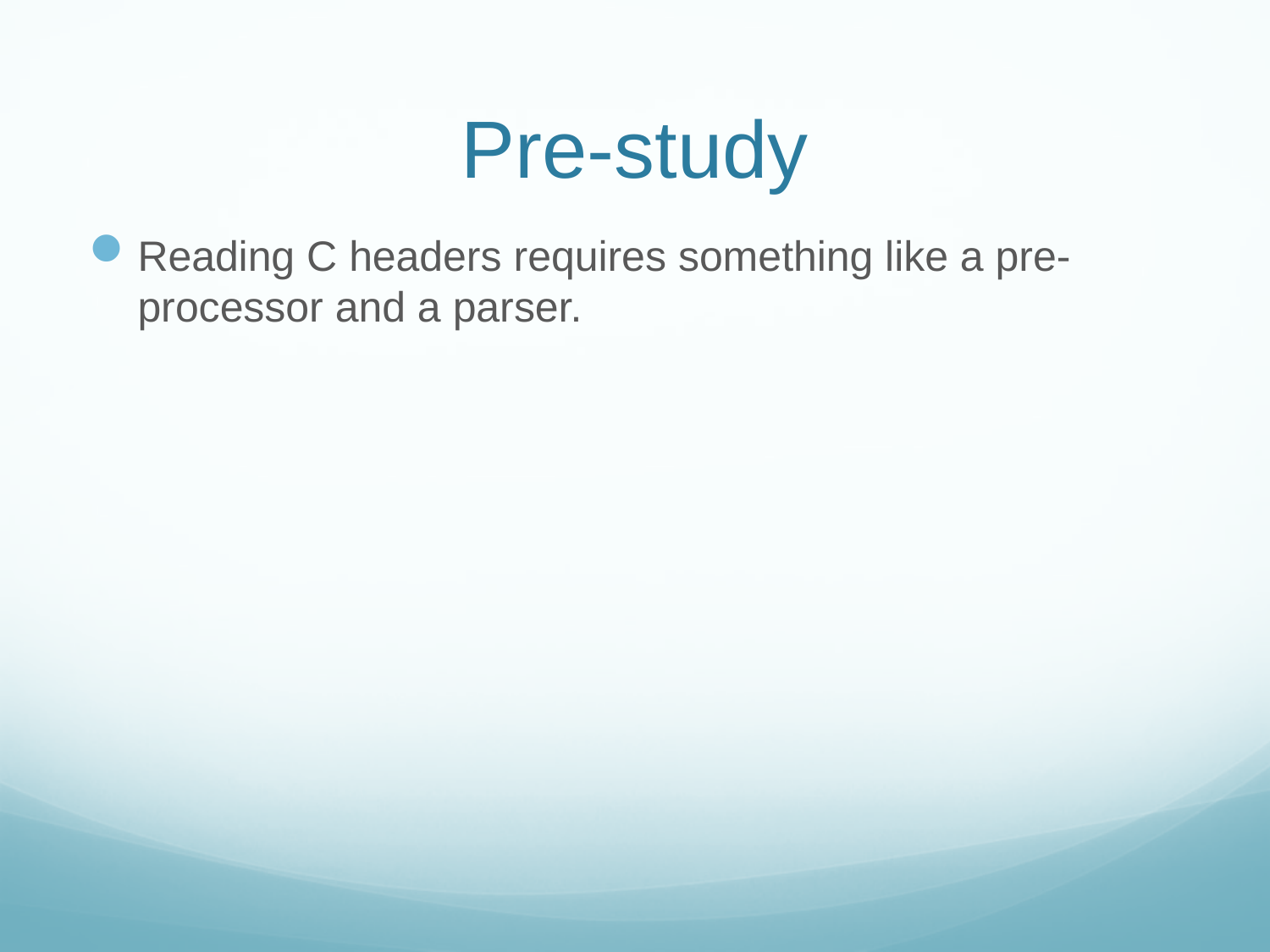

# Pre-study
Reading C headers requires something like a pre-processor and a parser.